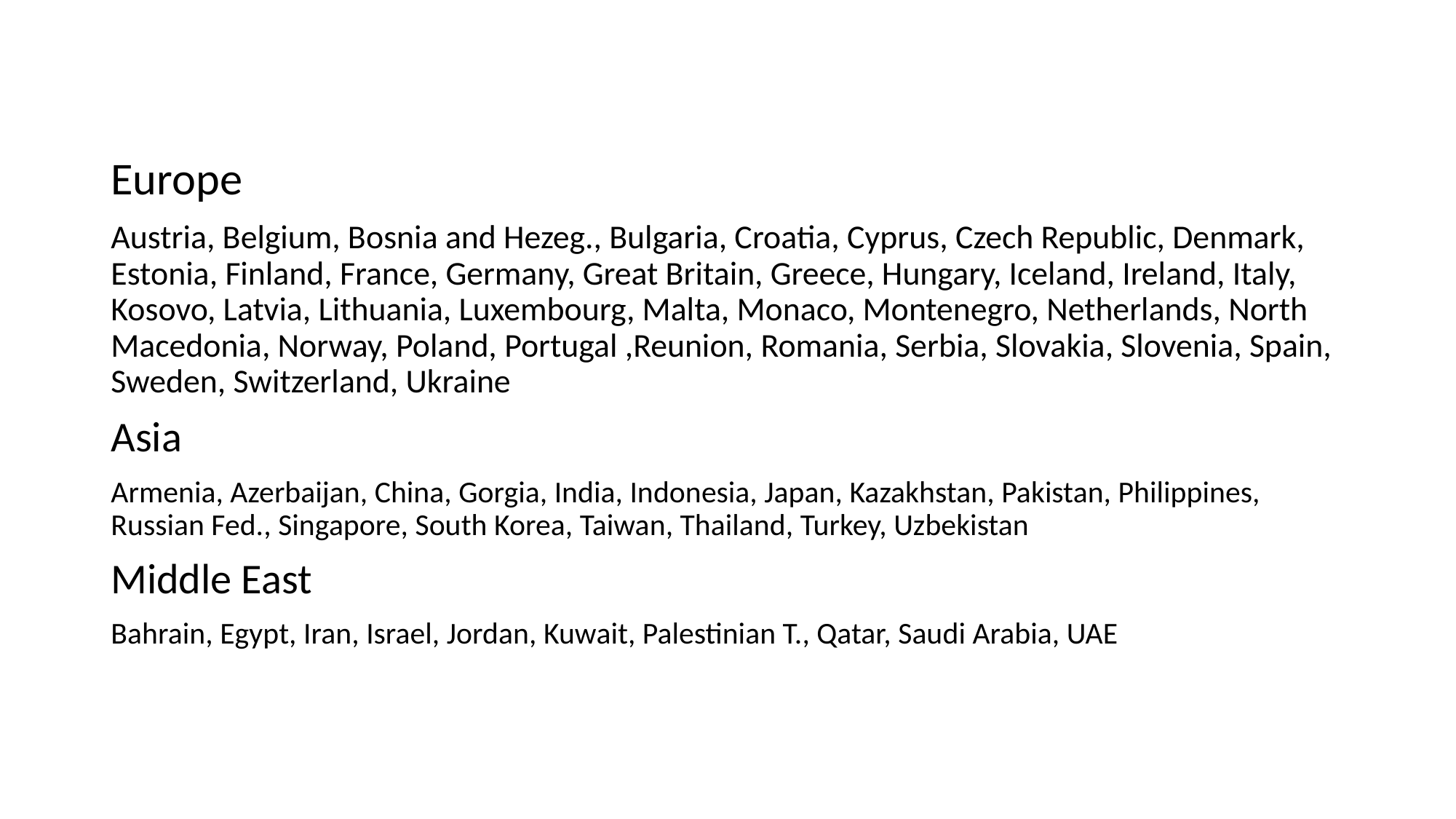

Europe
Austria, Belgium, Bosnia and Hezeg., Bulgaria, Croatia, Cyprus, Czech Republic, Denmark, Estonia, Finland, France, Germany, Great Britain, Greece, Hungary, Iceland, Ireland, Italy, Kosovo, Latvia, Lithuania, Luxembourg, Malta, Monaco, Montenegro, Netherlands, North Macedonia, Norway, Poland, Portugal ,Reunion, Romania, Serbia, Slovakia, Slovenia, Spain, Sweden, Switzerland, Ukraine
Asia
Armenia, Azerbaijan, China, Gorgia, India, Indonesia, Japan, Kazakhstan, Pakistan, Philippines, Russian Fed., Singapore, South Korea, Taiwan, Thailand, Turkey, Uzbekistan
Middle East
Bahrain, Egypt, Iran, Israel, Jordan, Kuwait, Palestinian T., Qatar, Saudi Arabia, UAE